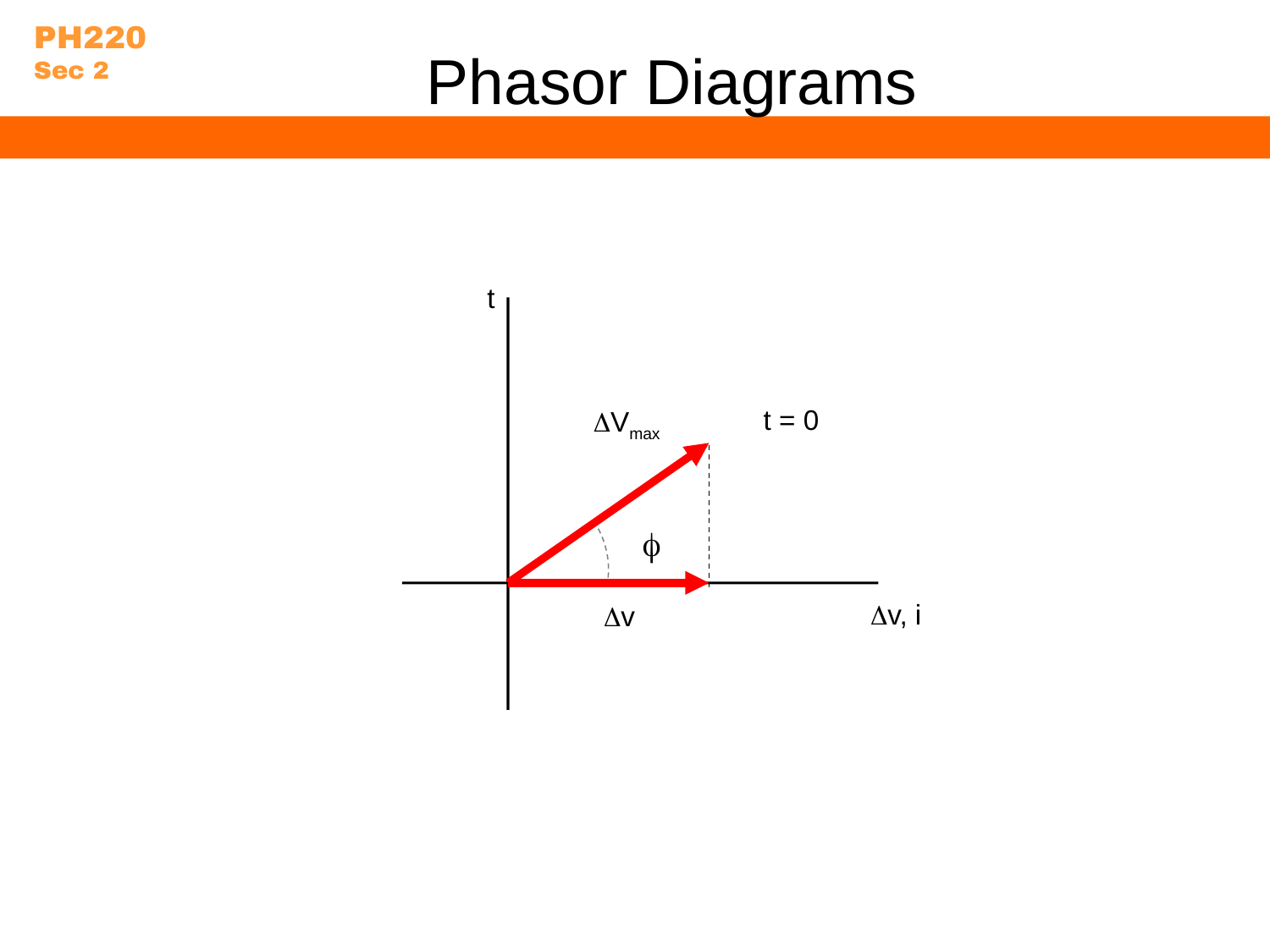

# Phasor Diagrams
t

t = 0
ΔVmax

φ

Δv, i
Δv